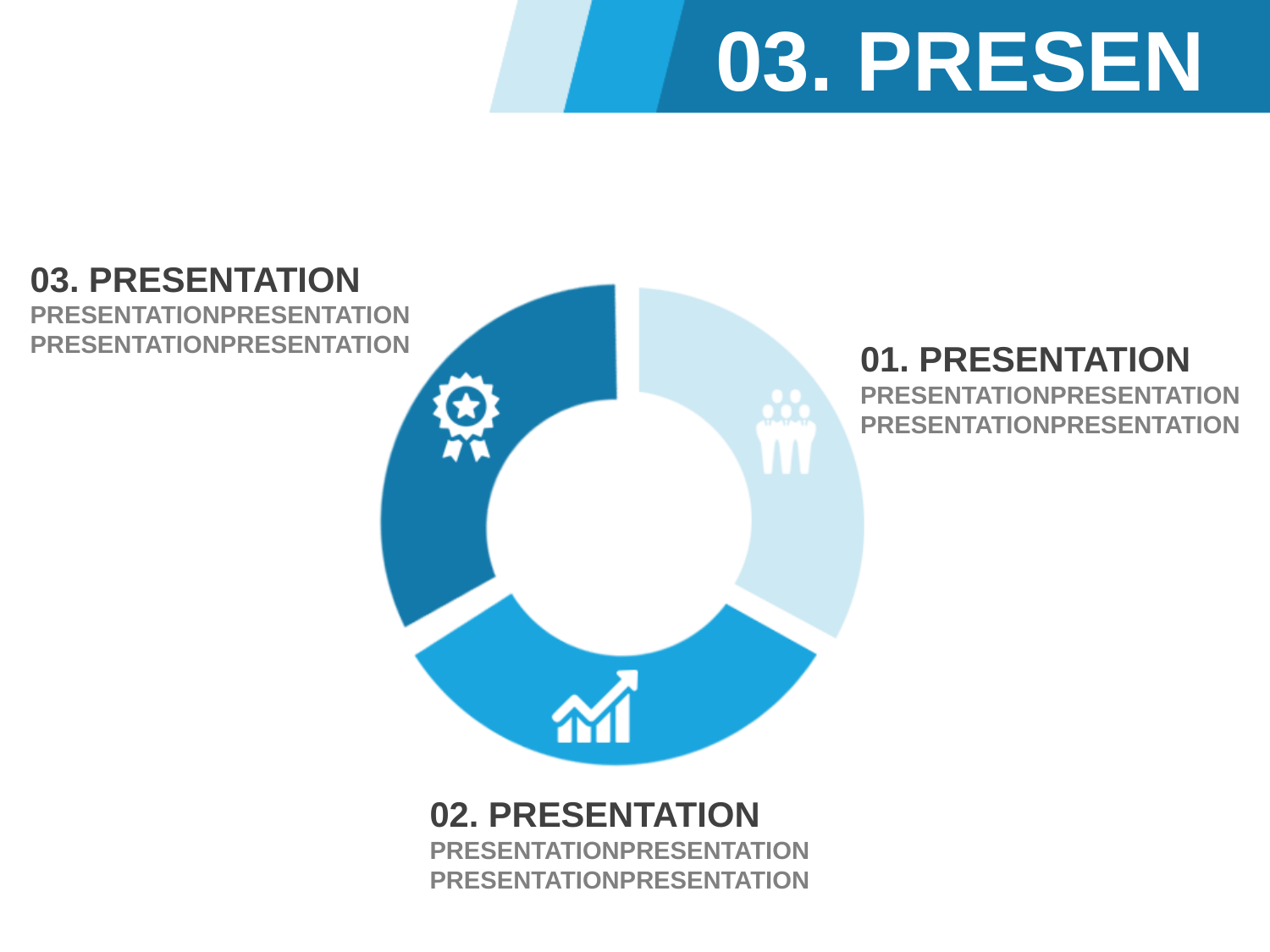

03. PRESEN
03. PRESENTATION
PRESENTATIONPRESENTATION
PRESENTATIONPRESENTATION
01. PRESENTATION
PRESENTATIONPRESENTATION
PRESENTATIONPRESENTATION
02. PRESENTATION
PRESENTATIONPRESENTATION
PRESENTATIONPRESENTATION